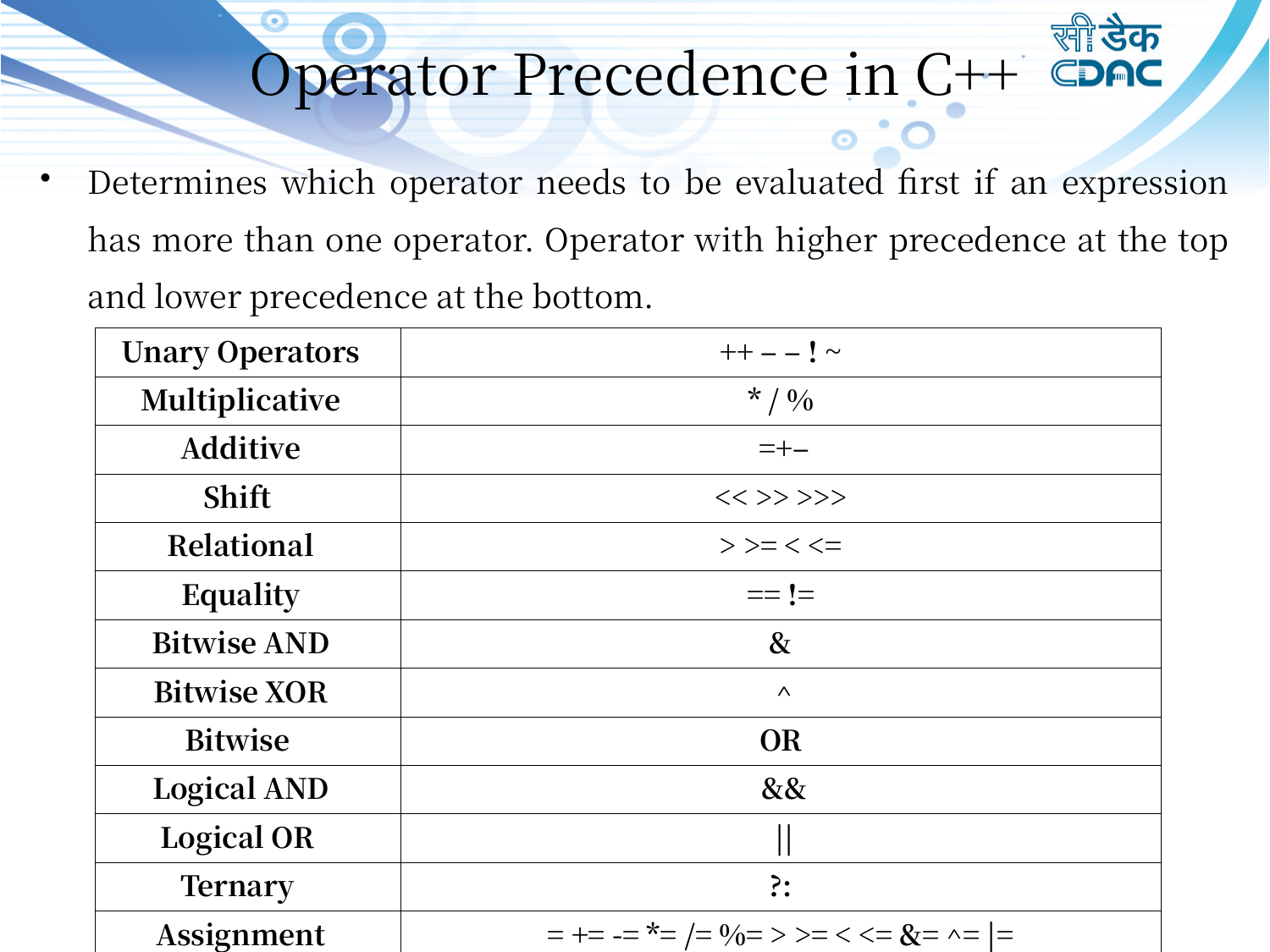

# Operator Precedence in C++
Determines which operator needs to be evaluated first if an expression has more than one operator. Operator with higher precedence at the top and lower precedence at the bottom.

| Unary Operators | ++ – – ! ~ |
| --- | --- |
| Multiplicative | \* / % |
| Additive | =+– |
| Shift | << >> >>> |
| Relational | > >= < <= |
| Equality | == != |
| Bitwise AND | & |
| Bitwise XOR | ^ |
| Bitwise | OR |
| Logical AND | && |
| Logical OR | || |
| Ternary | ?: |
| Assignment | = += -= \*= /= %= > >= < <= &= ^= |= |